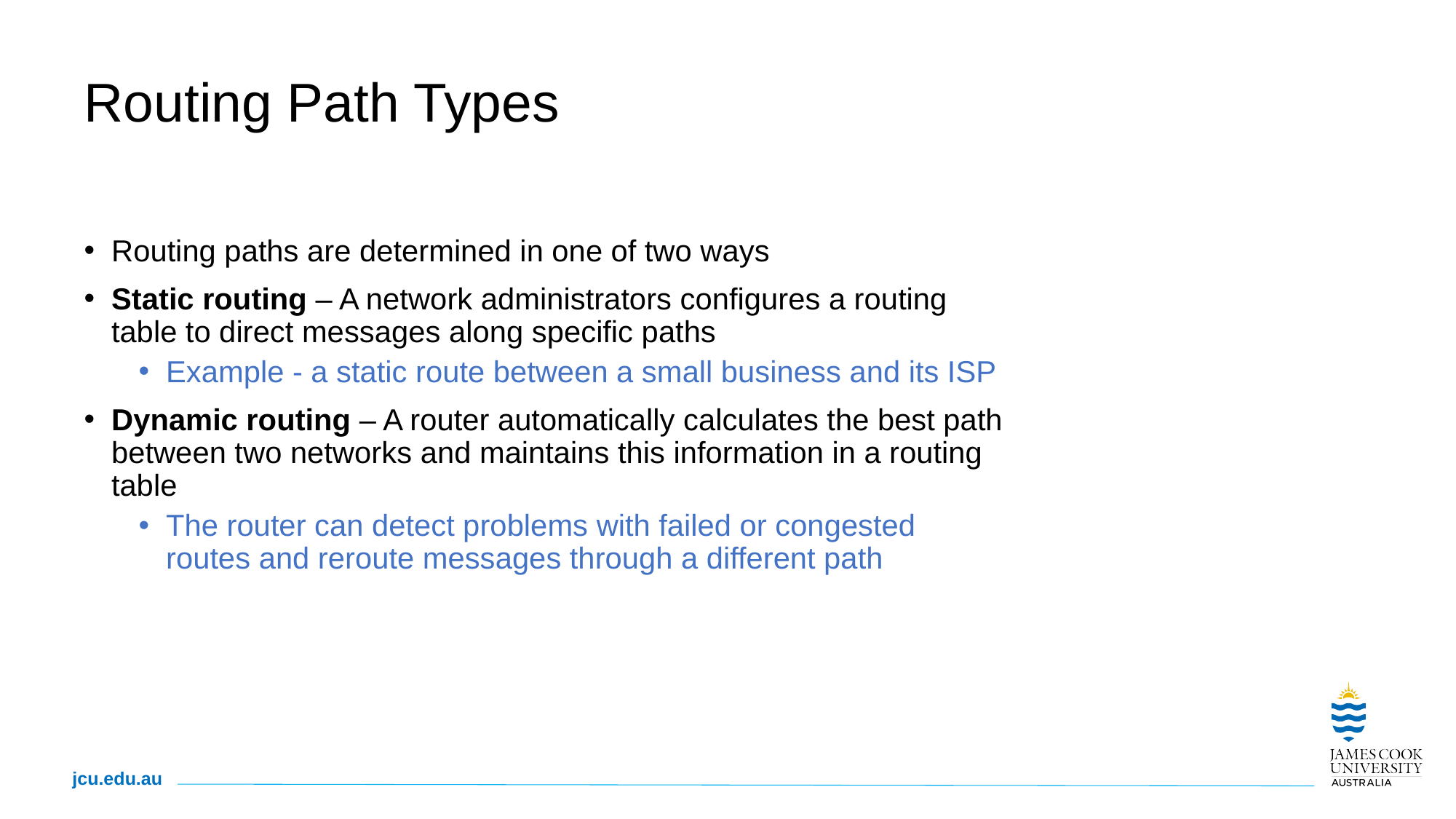

# Routing Path Types
Routing paths are determined in one of two ways
Static routing – A network administrators configures a routing table to direct messages along specific paths
Example - a static route between a small business and its ISP
Dynamic routing – A router automatically calculates the best path between two networks and maintains this information in a routing table
The router can detect problems with failed or congested routes and reroute messages through a different path